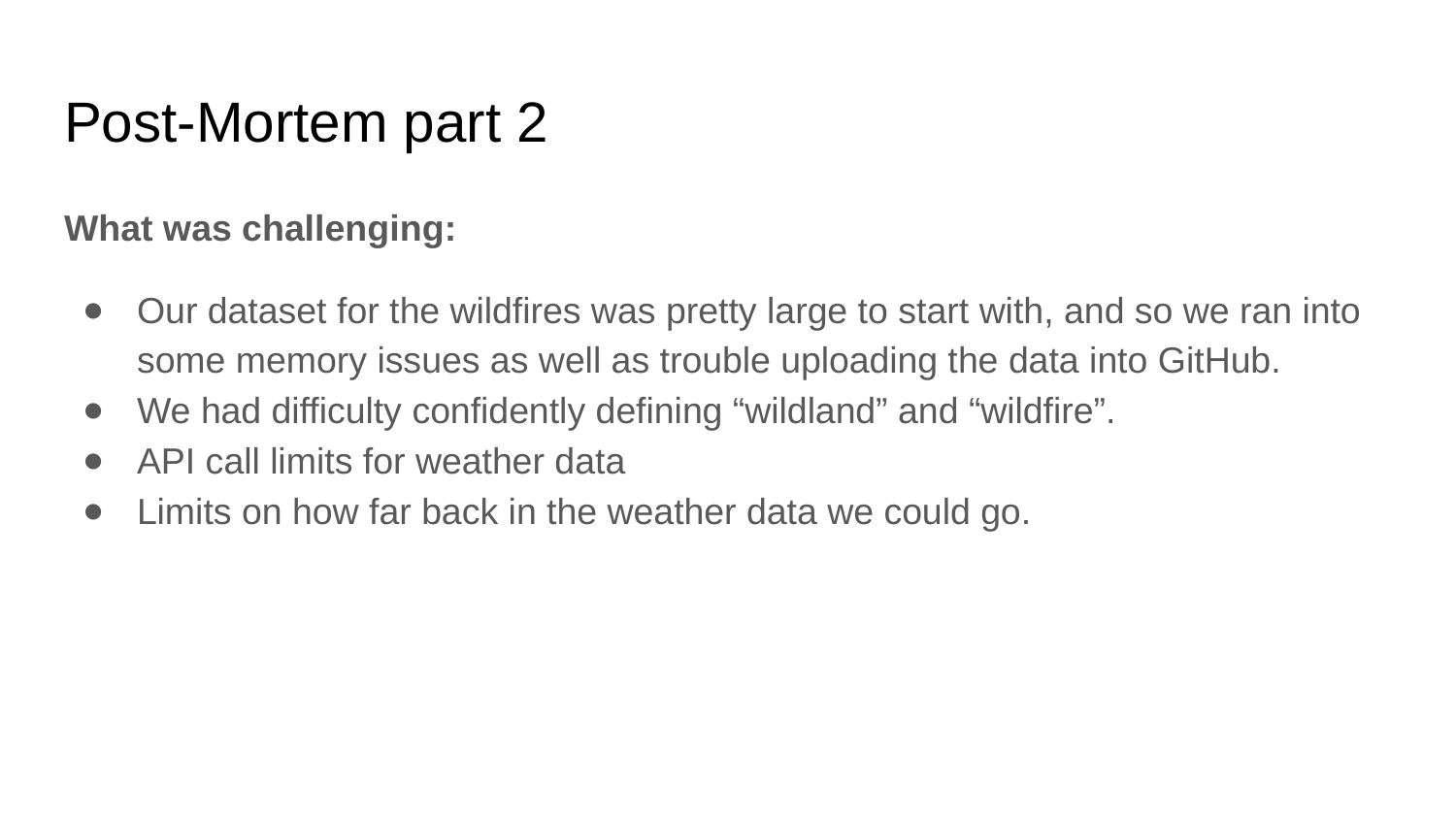

# Post-Mortem part 2
What was challenging:
Our dataset for the wildfires was pretty large to start with, and so we ran into some memory issues as well as trouble uploading the data into GitHub.
We had difficulty confidently defining “wildland” and “wildfire”.
API call limits for weather data
Limits on how far back in the weather data we could go.